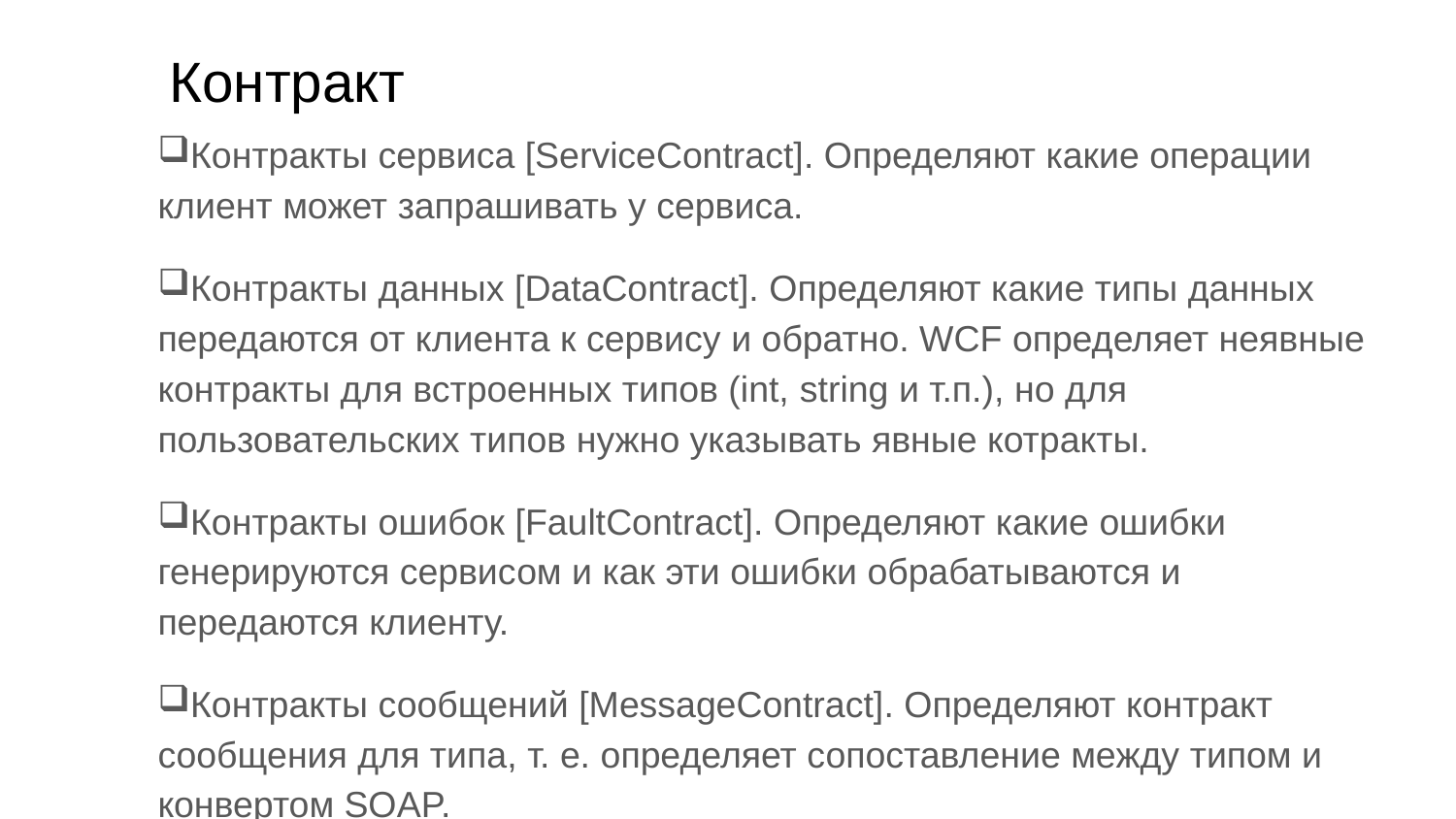

# Контракт
Контракты сервиса [ServiceContract]. Определяют какие операции клиент может запрашивать у сервиса.
Контракты данных [DataContract]. Определяют какие типы данных передаются от клиента к сервису и обратно. WCF определяет неявные контракты для встроенных типов (int, string и т.п.), но для пользовательских типов нужно указывать явные котракты.
Контракты ошибок [FaultContract]. Определяют какие ошибки генерируются сервисом и как эти ошибки обрабатываются и передаются клиенту.
Контракты сообщений [MessageContract]. Определяют контракт сообщения для типа, т. е. определяет сопоставление между типом и конвертом SOAP.